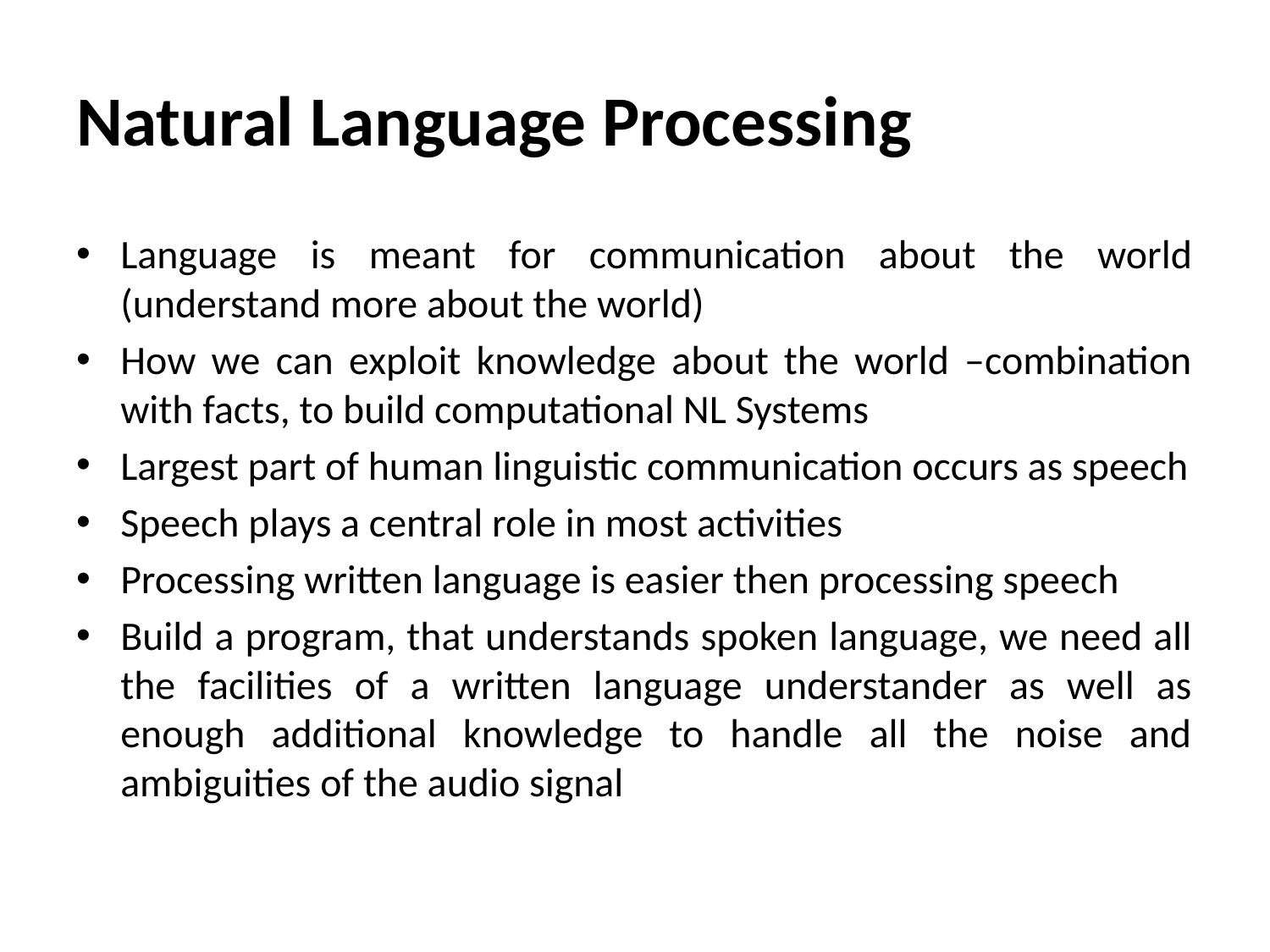

# Natural Language Processing
Language is meant for communication about the world (understand more about the world)
How we can exploit knowledge about the world –combination with facts, to build computational NL Systems
Largest part of human linguistic communication occurs as speech
Speech plays a central role in most activities
Processing written language is easier then processing speech
Build a program, that understands spoken language, we need all the facilities of a written language understander as well as enough additional knowledge to handle all the noise and ambiguities of the audio signal